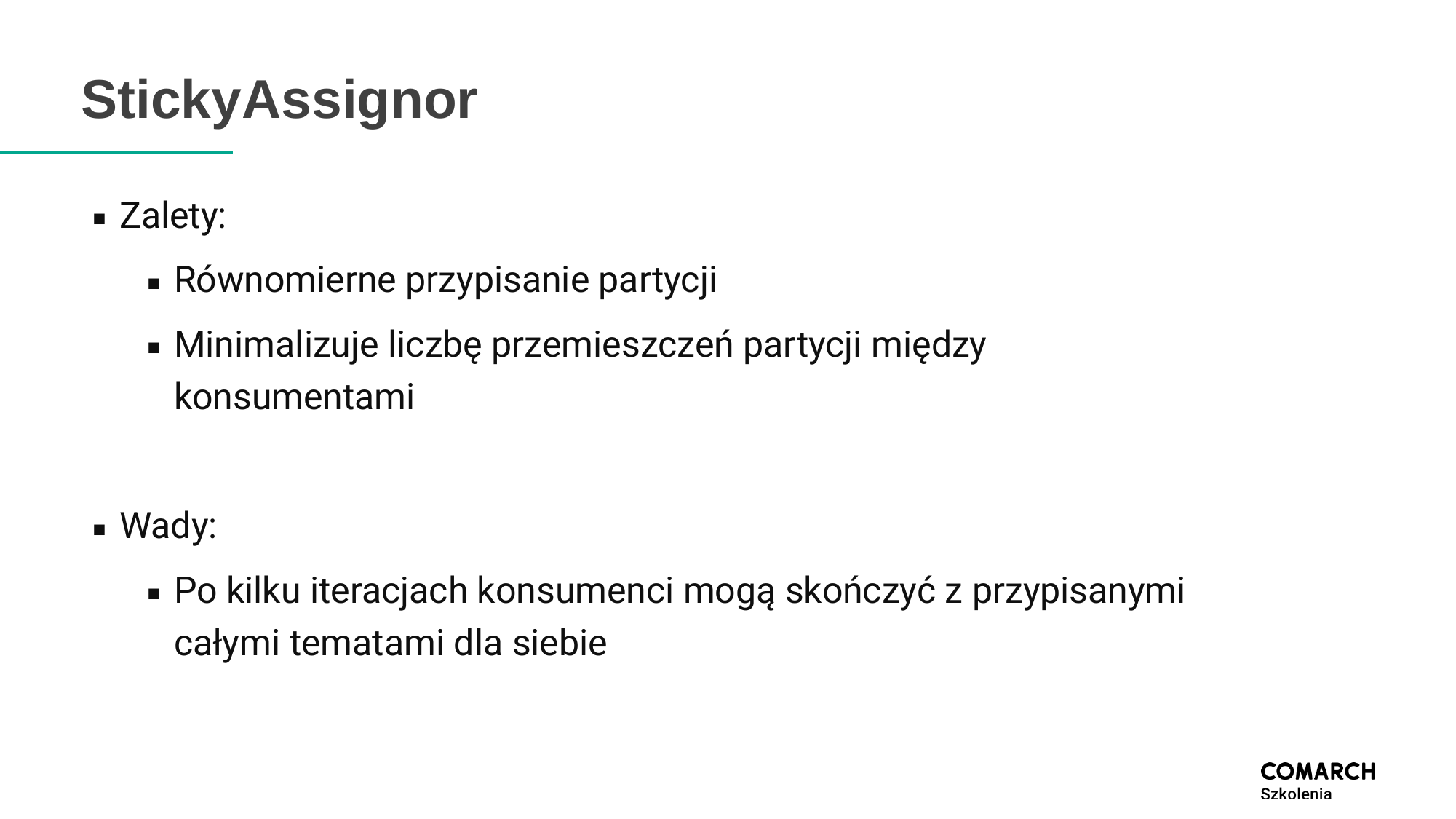

# StickyAssignor
Zalety:
Równomierne przypisanie partycji
Minimalizuje liczbę przemieszczeń partycji między konsumentami

Wady:
Po kilku iteracjach konsumenci mogą skończyć z przypisanymi całymi tematami dla siebie